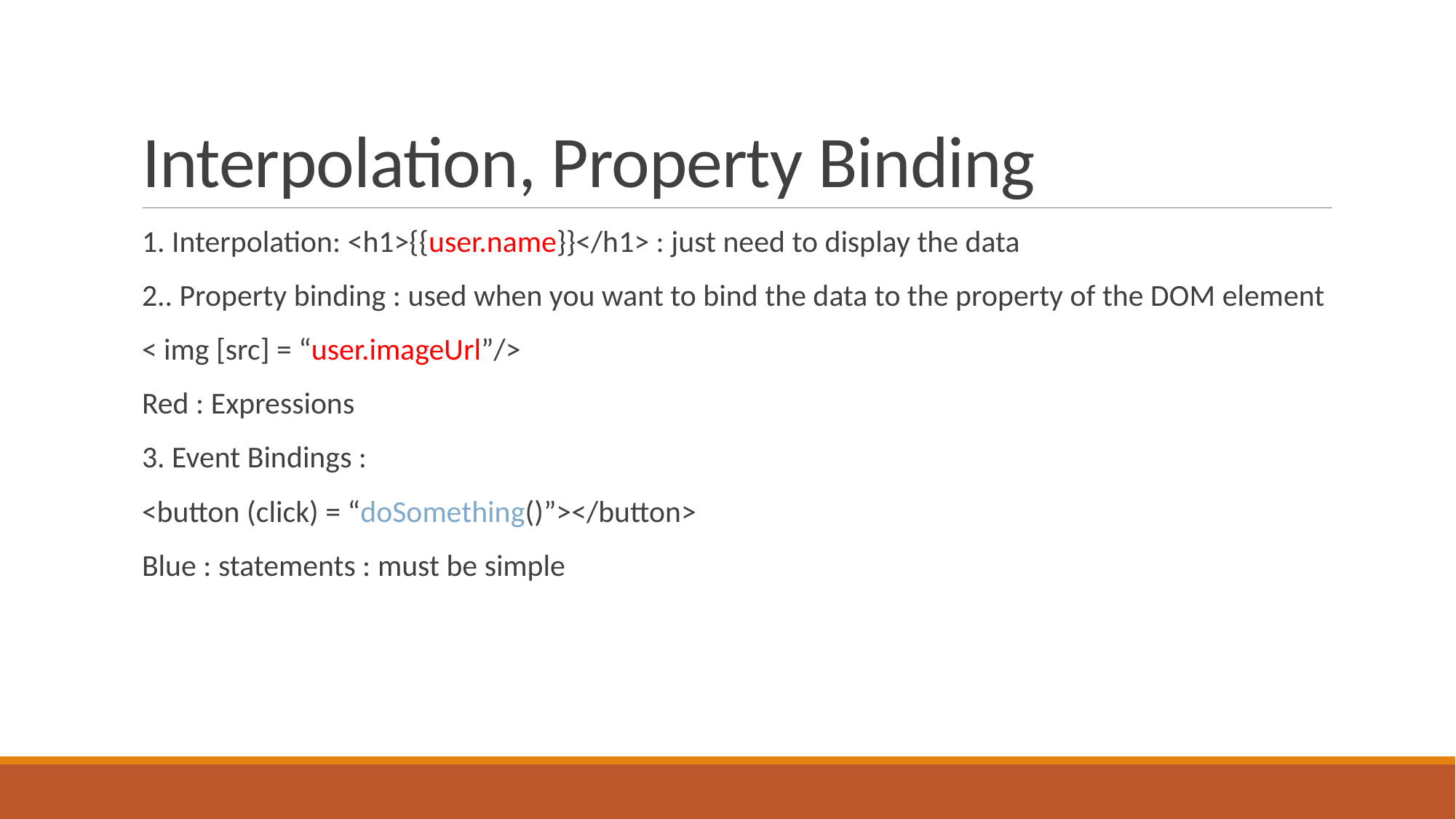

# Interpolation, Property Binding
1. Interpolation: <h1>{{user.name}}</h1> : just need to display the data
2.. Property binding : used when you want to bind the data to the property of the DOM element
< img [src] = “user.imageUrl”/>
Red : Expressions
3. Event Bindings :
<button (click) = “doSomething()”></button>
Blue : statements : must be simple